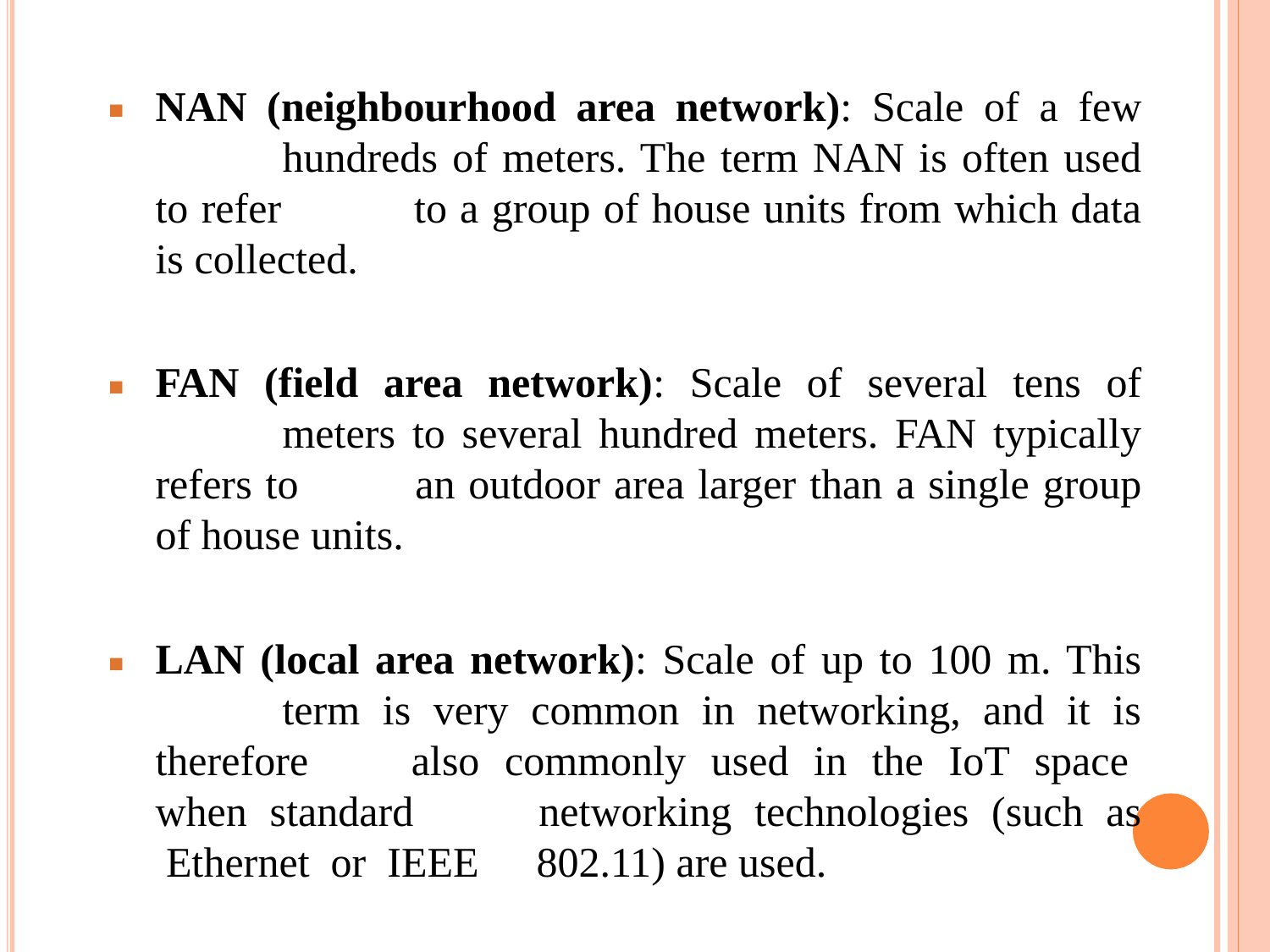

NAN (neighbourhood area network): Scale of a few 	hundreds of meters. The term NAN is often used to refer 	to a group of house units from which data is collected.

FAN  (field  area  network):  Scale  of  several  tens  of 	meters to several hundred meters. FAN typically refers to 	an outdoor area larger than a single group of house units.

LAN (local area network): Scale of up to 100 m. This 	term is very common in networking, and it is therefore 	also  commonly  used  in  the  IoT  space  when  standard 	networking  technologies  (such  as  Ethernet  or  IEEE 	802.11) are used.